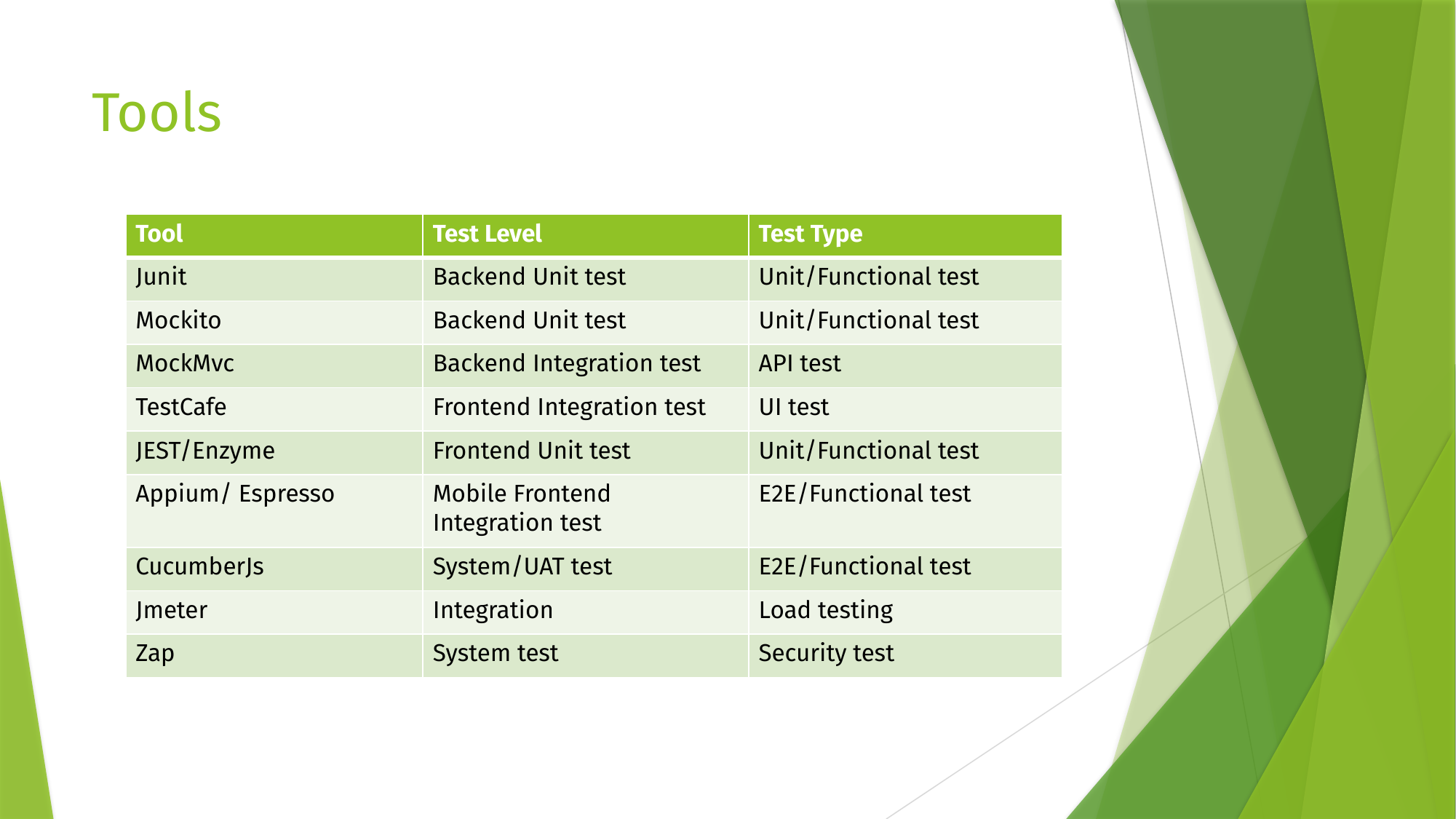

# Tools
| Tool | Test Level | Test Type |
| --- | --- | --- |
| Junit | Backend Unit test | Unit/Functional test |
| Mockito | Backend Unit test | Unit/Functional test |
| MockMvc | Backend Integration test | API test |
| TestCafe | Frontend Integration test | UI test |
| JEST/Enzyme | Frontend Unit test | Unit/Functional test |
| Appium/ Espresso | Mobile Frontend Integration test | E2E/Functional test |
| CucumberJs | System/UAT test | E2E/Functional test |
| Jmeter | Integration | Load testing |
| Zap | System test | Security test |